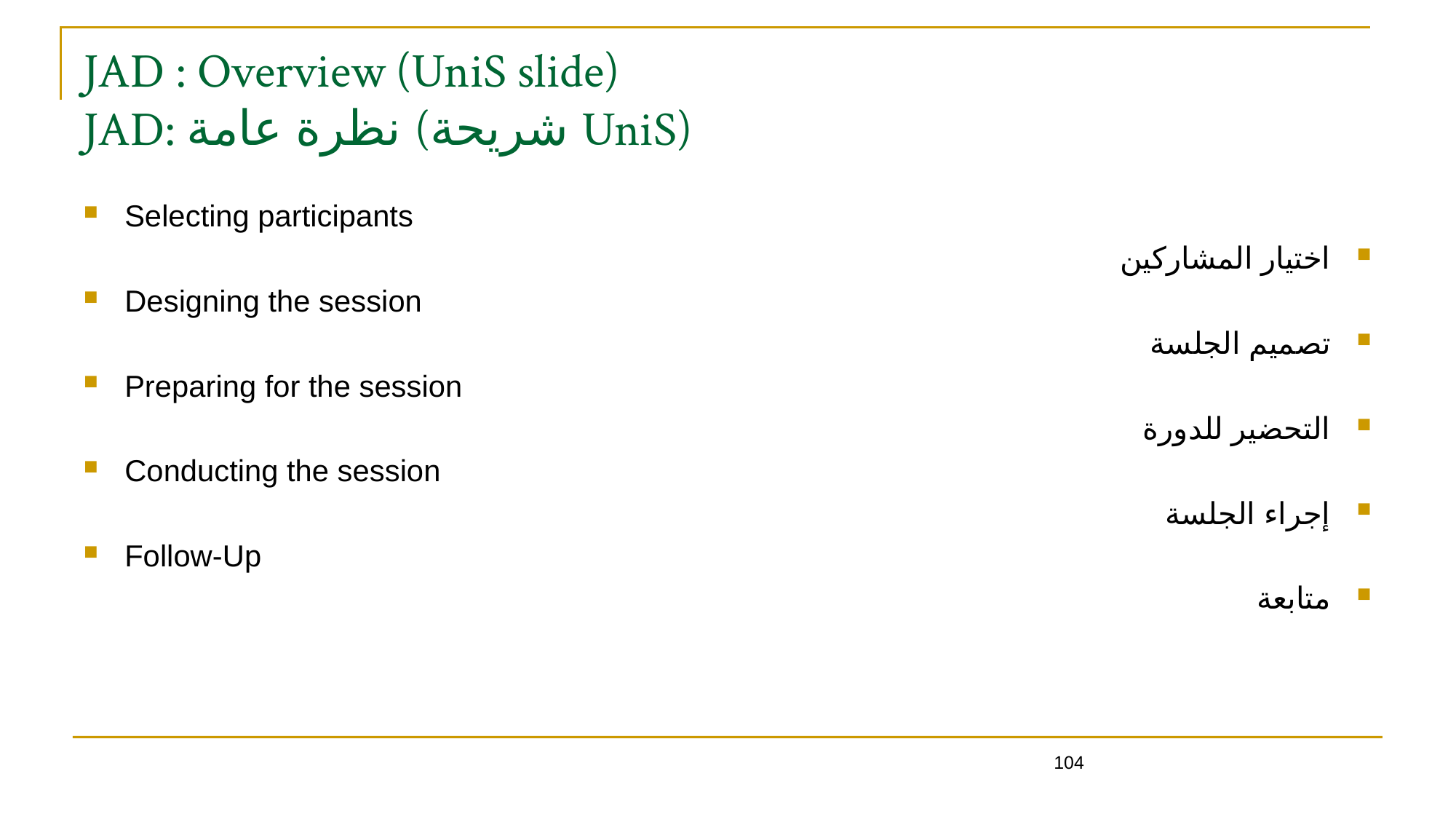

104
# JAD : Overview (UniS slide) JAD: نظرة عامة (شريحة UniS)
Selecting participants
اختيار المشاركين
Designing the session
تصميم الجلسة
Preparing for the session
التحضير للدورة
Conducting the session
إجراء الجلسة
Follow-Up
متابعة